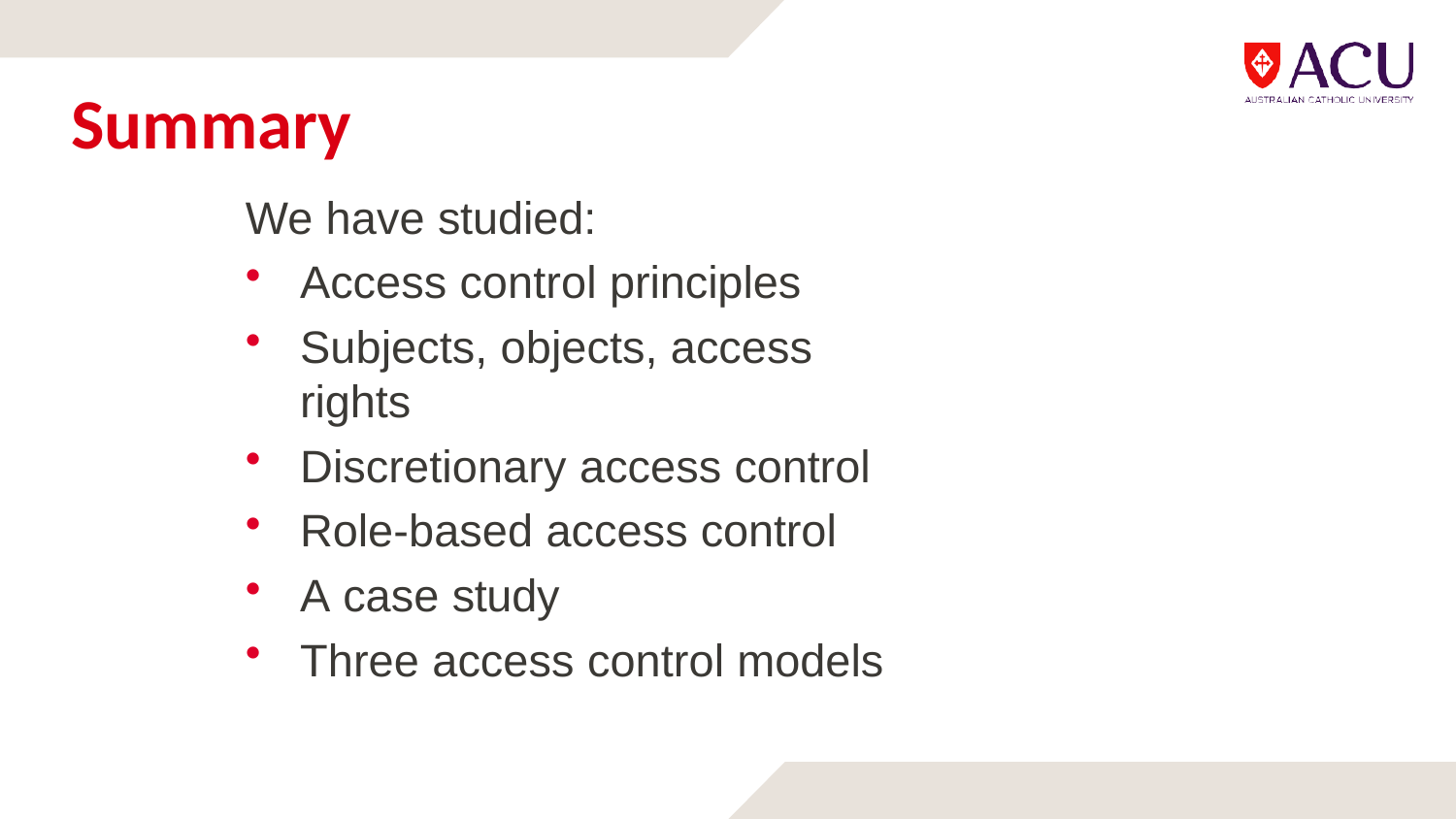

# Summary
We have studied:
Access control principles
Subjects, objects, access rights
Discretionary access control
Role-based access control
A case study
Three access control models